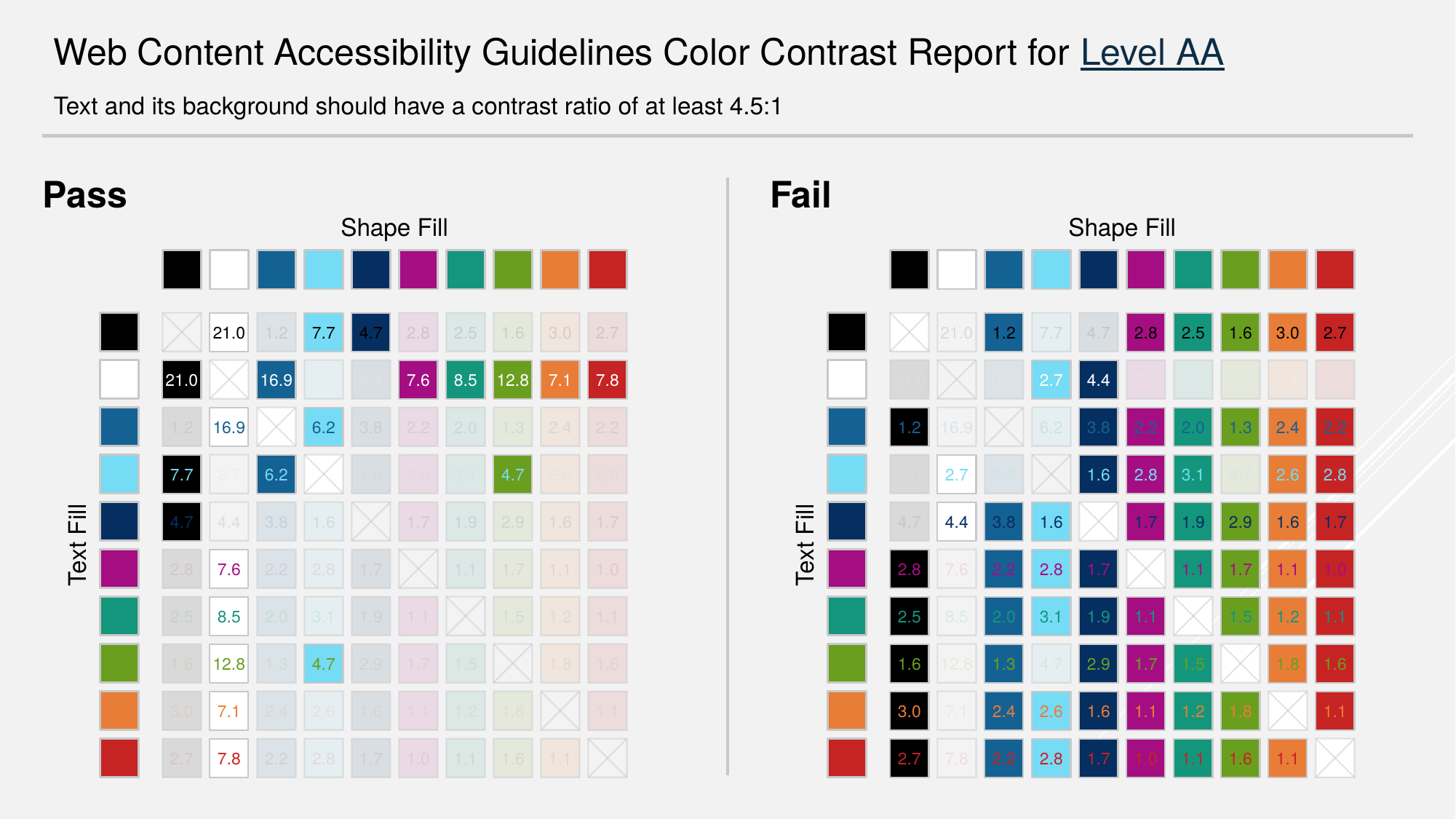

Web Content Accessibility Guidelines Color Contrast Report for Level AA
Text and its background should have a contrast ratio of at least 4.5:1
Pass
Fail
Shape Fill
Shape Fill

21.0
1.2
7.7
4.7
2.8
2.5
1.6
3.0
2.7

21.0
1.2
7.7
4.7
2.8
2.5
1.6
3.0
2.7

21.0

16.9
2.7
4.4
7.6
8.5
12.8
7.1
7.8

21.0

16.9
2.7
4.4
7.6
8.5
12.8
7.1
7.8

1.2
16.9

6.2
3.8
2.2
2.0
1.3
2.4
2.2

1.2
16.9

6.2
3.8
2.2
2.0
1.3
2.4
2.2

7.7
2.7
6.2

1.6
2.8
3.1
4.7
2.6
2.8

7.7
2.7
6.2

1.6
2.8
3.1
4.7
2.6
2.8

4.7
4.4
3.8
1.6

1.7
1.9
2.9
1.6
1.7

4.7
4.4
3.8
1.6

1.7
1.9
2.9
1.6
1.7
Text Fill
Text Fill

2.8
7.6
2.2
2.8
1.7

1.1
1.7
1.1
1.0

2.8
7.6
2.2
2.8
1.7

1.1
1.7
1.1
1.0

2.5
8.5
2.0
3.1
1.9
1.1

1.5
1.2
1.1

2.5
8.5
2.0
3.1
1.9
1.1

1.5
1.2
1.1

1.6
12.8
1.3
4.7
2.9
1.7
1.5

1.8
1.6

1.6
12.8
1.3
4.7
2.9
1.7
1.5

1.8
1.6

3.0
7.1
2.4
2.6
1.6
1.1
1.2
1.8

1.1

3.0
7.1
2.4
2.6
1.6
1.1
1.2
1.8

1.1

2.7
7.8
2.2
2.8
1.7
1.0
1.1
1.6
1.1

2.7
7.8
2.2
2.8
1.7
1.0
1.1
1.6
1.1

1